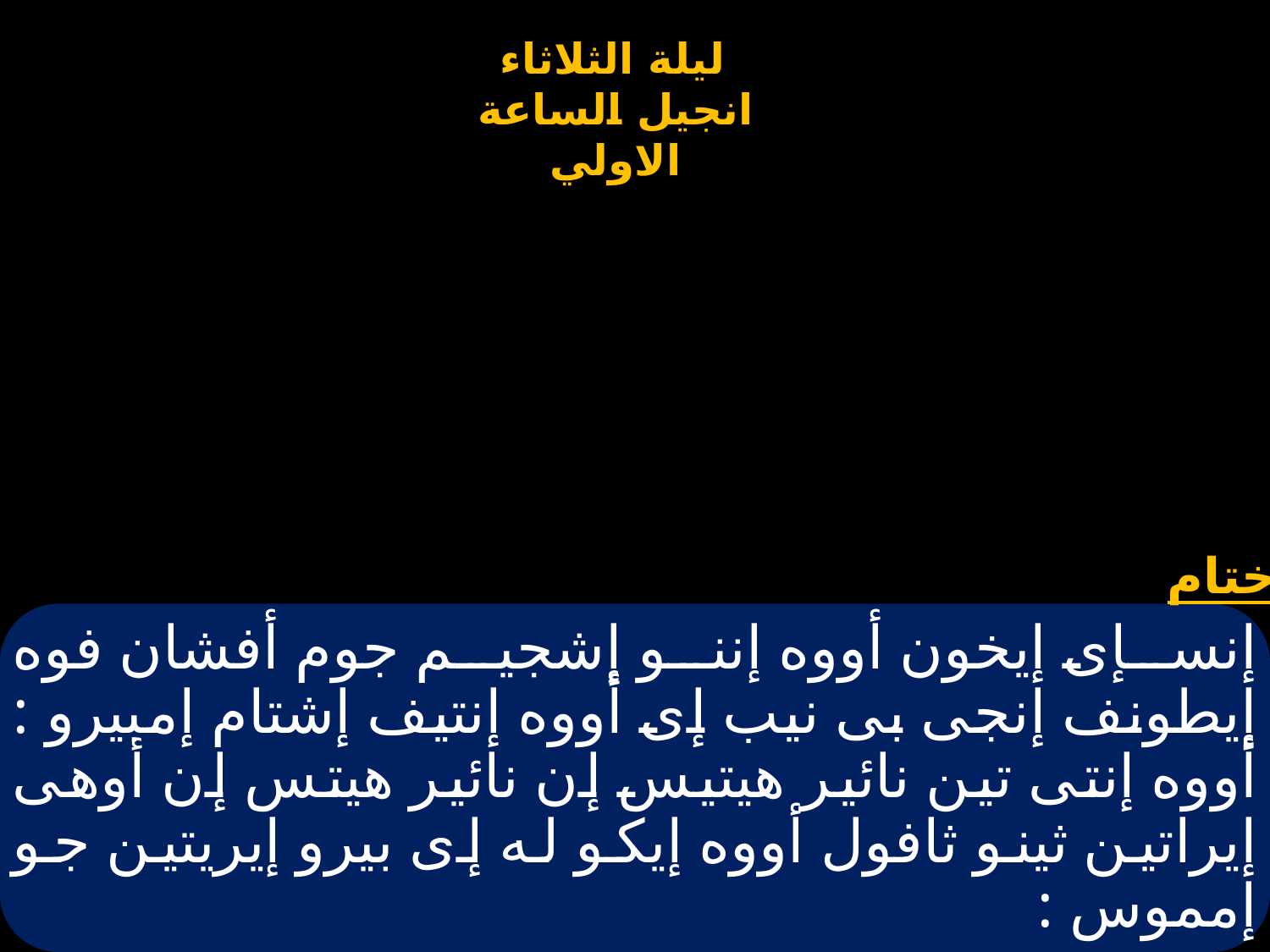

# إنسإى إيخون أووه إننو إشجيم جوم أفشان فوه إيطونف إنجى بى نيب إى أووه إنتيف إشتام إمبيرو : أووه إنتى تين نائير هيتيس إن نائير هيتس إن أوهى إيراتين ثينو ثافول أووه إيكو له إى بيرو إيريتين جو إمموس :